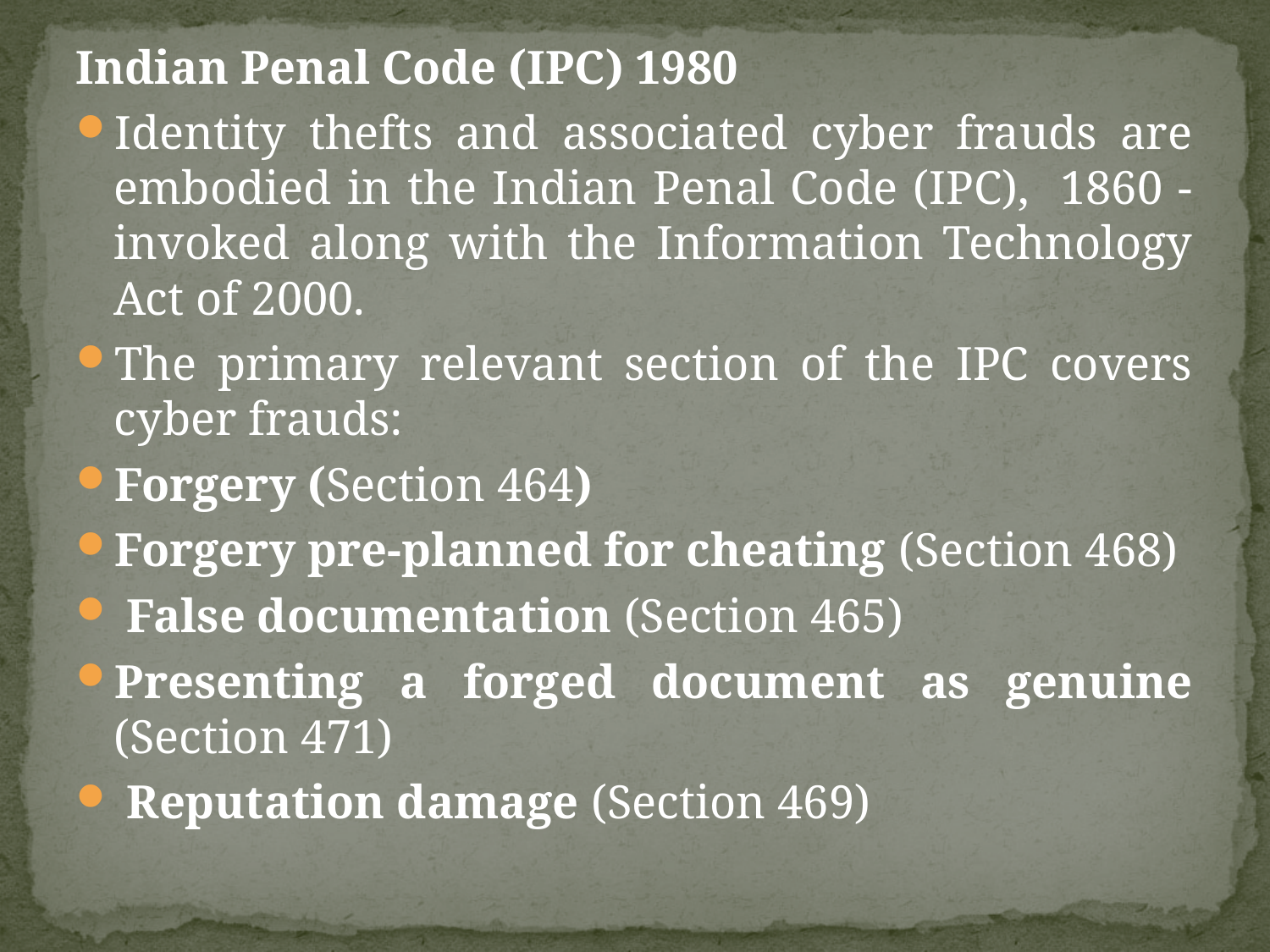

Indian Penal Code (IPC) 1980
Identity thefts and associated cyber frauds are embodied in the Indian Penal Code (IPC),  1860 - invoked along with the Information Technology Act of 2000.
The primary relevant section of the IPC covers cyber frauds:
Forgery (Section 464)
Forgery pre-planned for cheating (Section 468)
 False documentation (Section 465)
Presenting a forged document as genuine (Section 471)
 Reputation damage (Section 469)